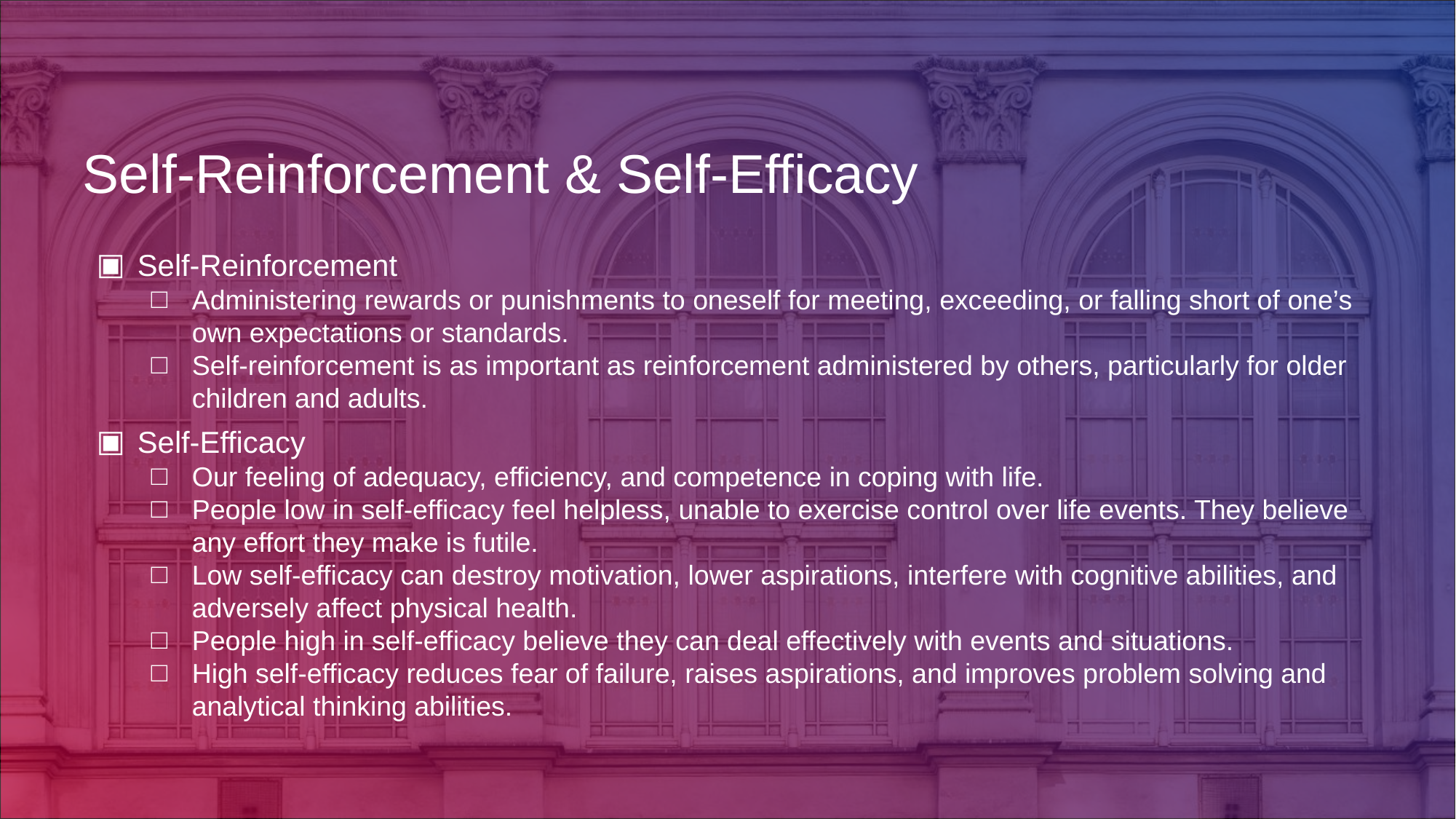

# Self-Reinforcement & Self-Efficacy
Self-Reinforcement
Administering rewards or punishments to oneself for meeting, exceeding, or falling short of one’s own expectations or standards.
Self-reinforcement is as important as reinforcement administered by others, particularly for older children and adults.
Self-Efficacy
Our feeling of adequacy, efficiency, and competence in coping with life.
People low in self-efficacy feel helpless, unable to exercise control over life events. They believe any effort they make is futile.
Low self-efficacy can destroy motivation, lower aspirations, interfere with cognitive abilities, and adversely affect physical health.
People high in self-efficacy believe they can deal effectively with events and situations.
High self-efficacy reduces fear of failure, raises aspirations, and improves problem solving and analytical thinking abilities.